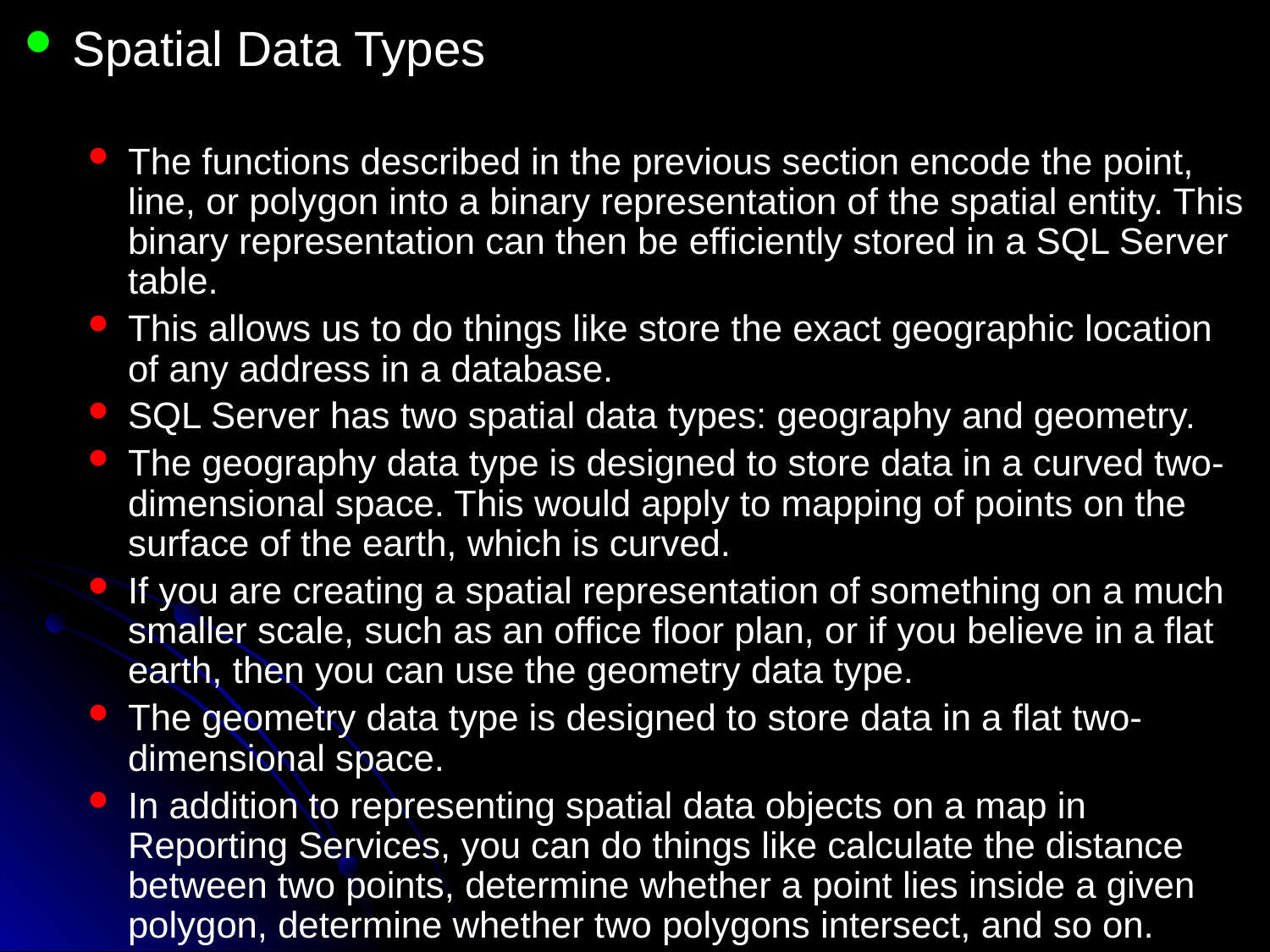

Spatial Data Types

The functions described in the previous section encode the point, line, or polygon into a binary representation of the spatial entity. This binary representation can then be efficiently stored in a SQL Server table.
This allows us to do things like store the exact geographic location of any address in a database.
SQL Server has two spatial data types: geography and geometry.
The geography data type is designed to store data in a curved two-dimensional space. This would apply to mapping of points on the surface of the earth, which is curved.
If you are creating a spatial representation of something on a much smaller scale, such as an office floor plan, or if you believe in a flat earth, then you can use the geometry data type.
The geometry data type is designed to store data in a flat two-dimensional space.
In addition to representing spatial data objects on a map in Reporting Services, you can do things like calculate the distance between two points, determine whether a point lies inside a given polygon, determine whether two polygons intersect, and so on.